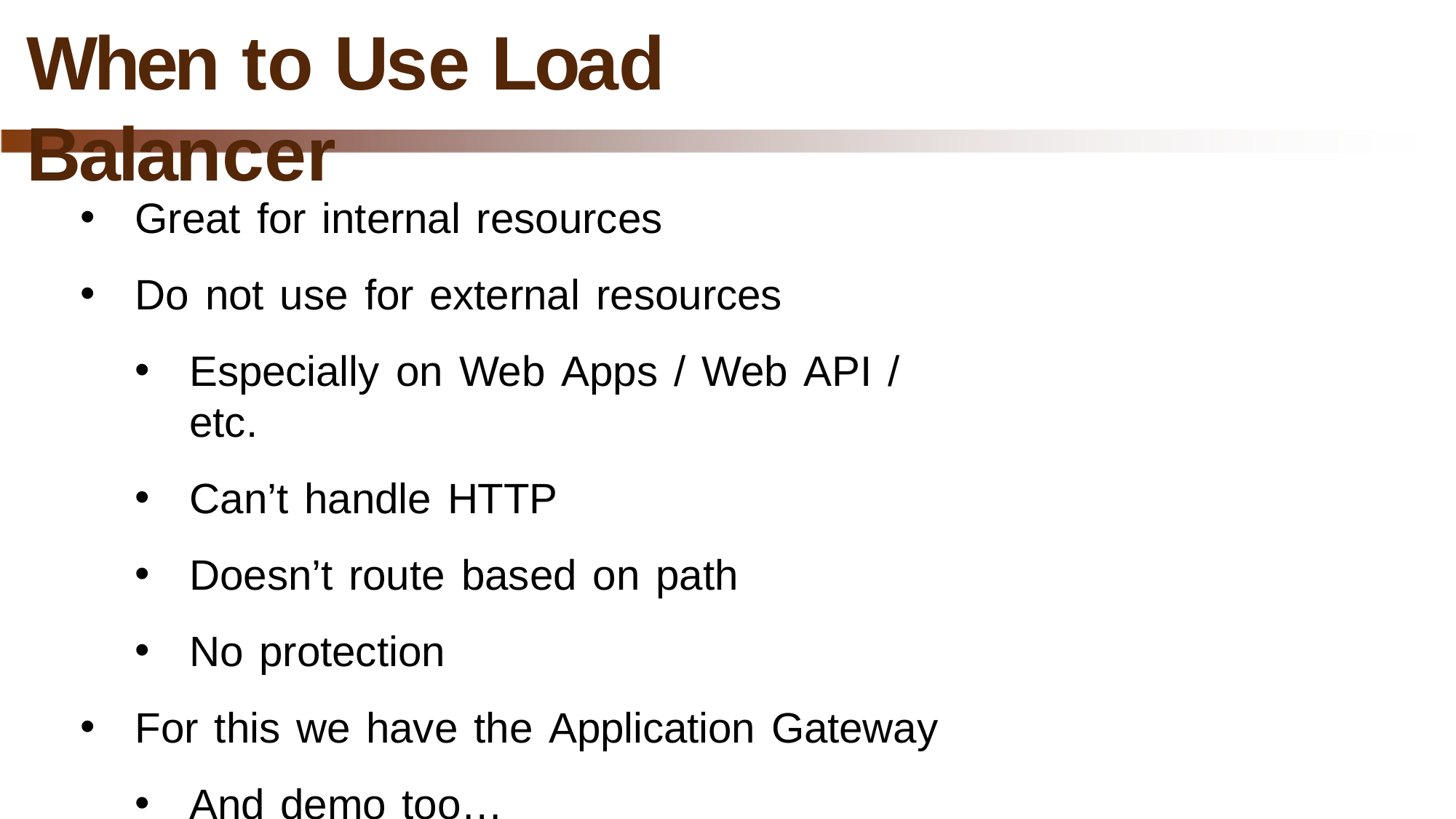

# When to Use Load Balancer
Great for internal resources
Do not use for external resources
Especially on Web Apps / Web API / etc.
Can’t handle HTTP
Doesn’t route based on path
No protection
For this we have the Application Gateway
And demo too…